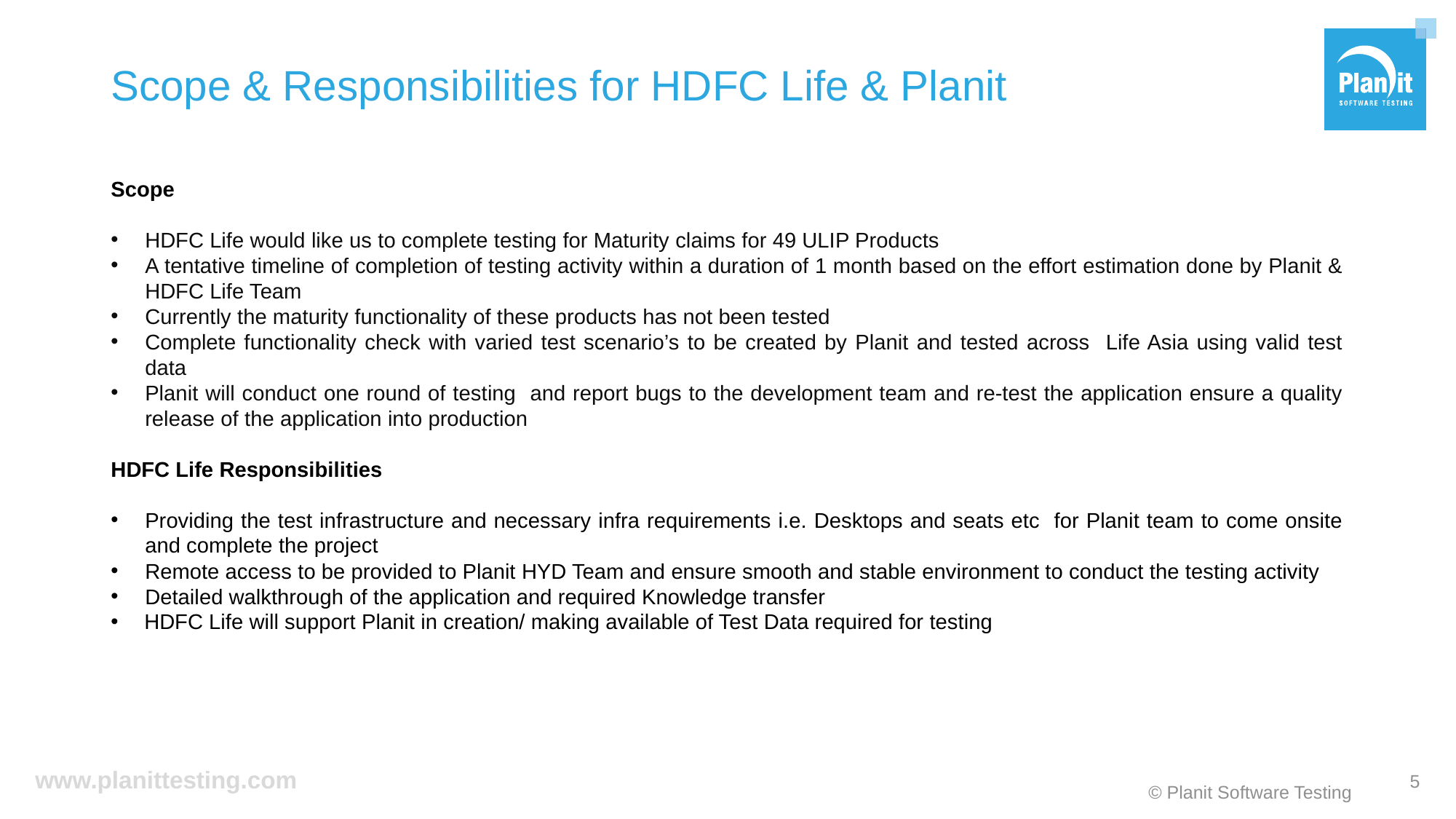

# Scope & Responsibilities for HDFC Life & Planit

Scope

HDFC Life would like us to complete testing for Maturity claims for 49 ULIP Products
A tentative timeline of completion of testing activity within a duration of 1 month based on the effort estimation done by Planit & HDFC Life Team
Currently the maturity functionality of these products has not been tested
Complete functionality check with varied test scenario’s to be created by Planit and tested across  Life Asia using valid test data
Planit will conduct one round of testing  and report bugs to the development team and re-test the application ensure a quality release of the application into production

HDFC Life Responsibilities

Providing the test infrastructure and necessary infra requirements i.e. Desktops and seats etc  for Planit team to come onsite and complete the project
Remote access to be provided to Planit HYD Team and ensure smooth and stable environment to conduct the testing activity
Detailed walkthrough of the application and required Knowledge transfer
 HDFC Life will support Planit in creation/ making available of Test Data required for testing

© Planit Software Testing
5